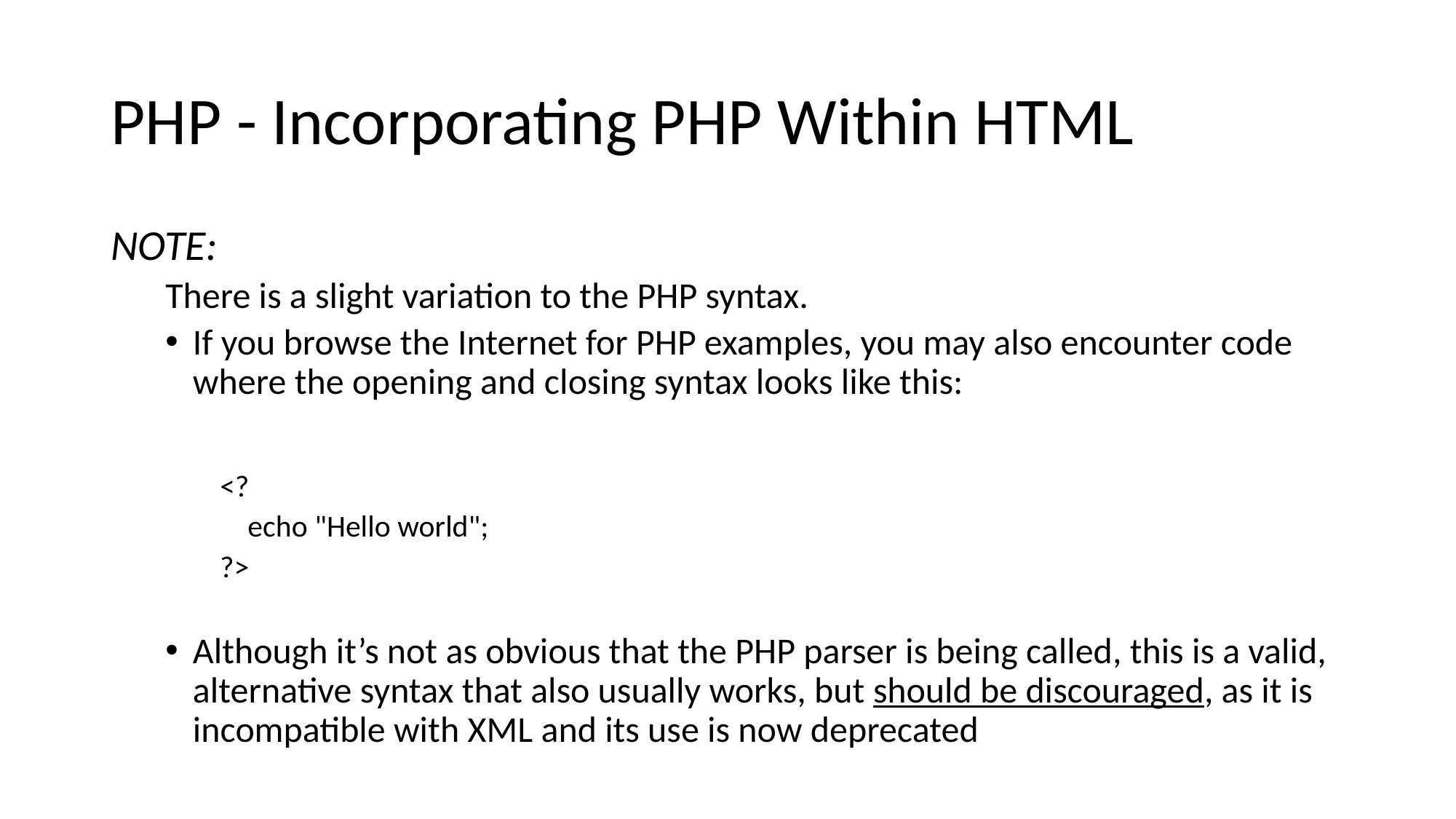

# PHP - Incorporating PHP Within HTML
NOTE:
There is a slight variation to the PHP syntax.
If you browse the Internet for PHP examples, you may also encounter code where the opening and closing syntax looks like this:

<?
    echo "Hello world";
?>

Although it’s not as obvious that the PHP parser is being called, this is a valid, alternative syntax that also usually works, but should be discouraged, as it is incompatible with XML and its use is now deprecated